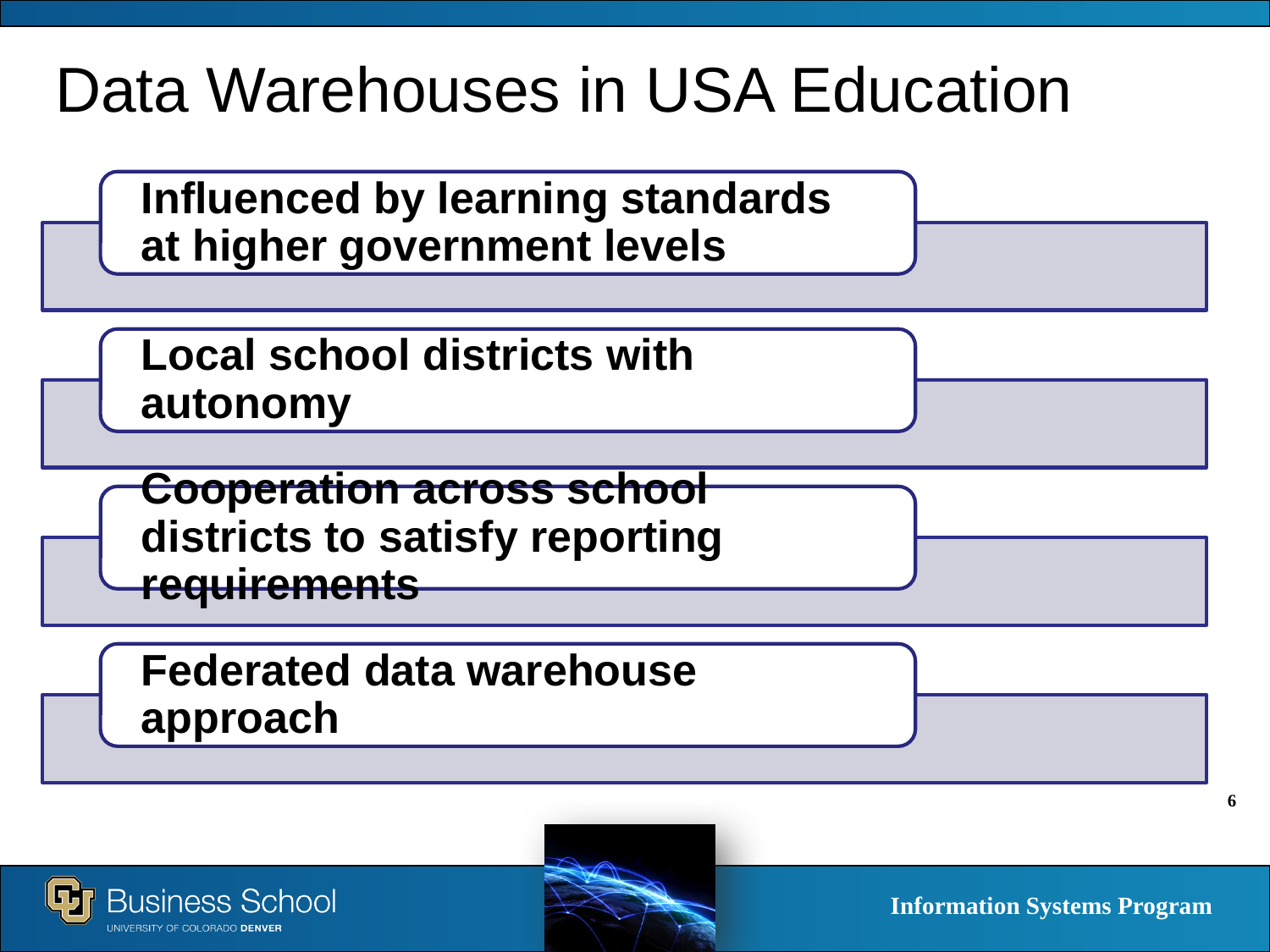

# Data Warehouses in USA Education
Influenced by learning standards at higher government levels
Local school districts with autonomy
Cooperation across school districts to satisfy reporting requirements
Federated data warehouse approach